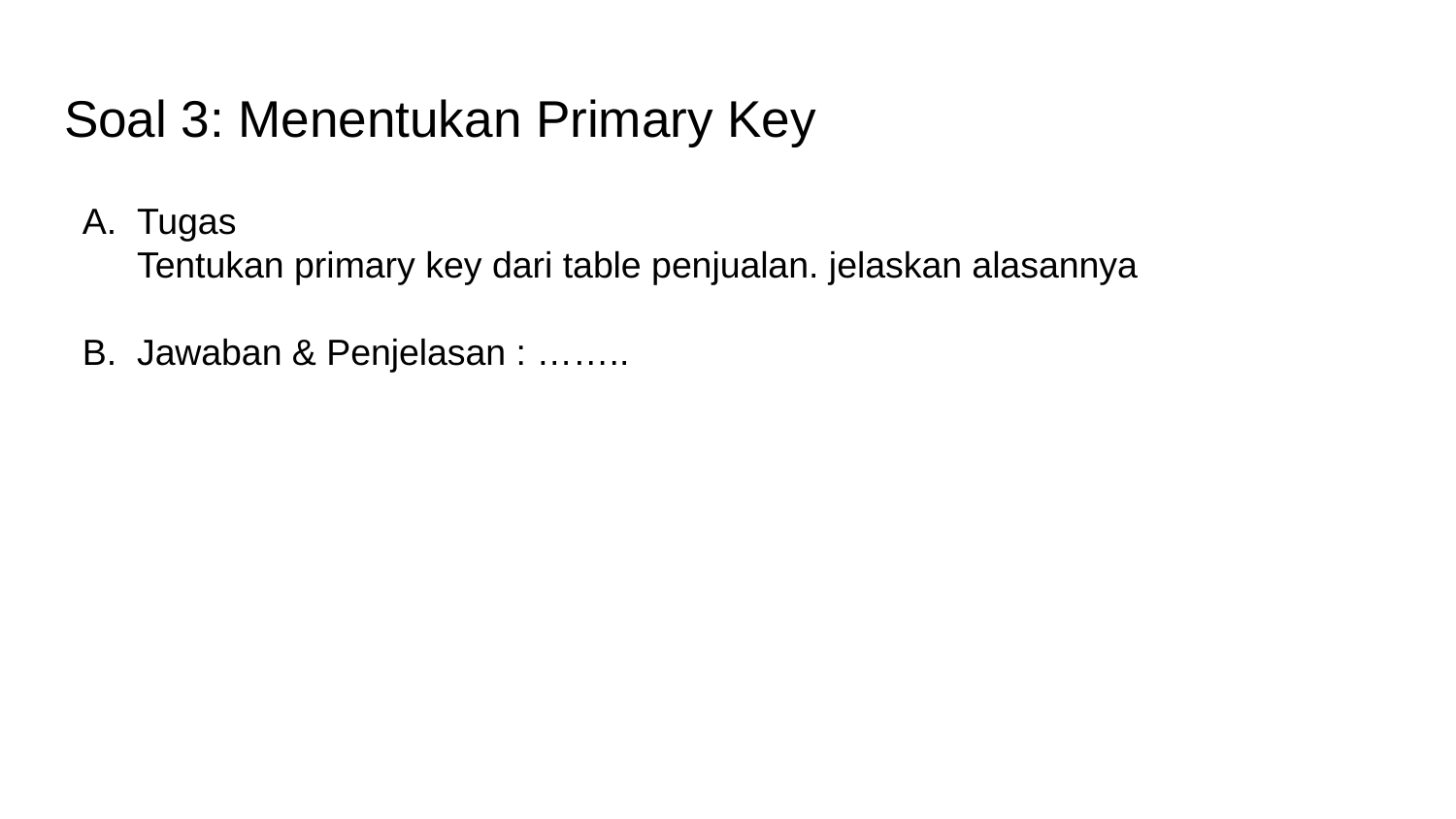

# Soal 3: Menentukan Primary Key
Tugas
Tentukan primary key dari table penjualan. jelaskan alasannya
Jawaban & Penjelasan : ……..